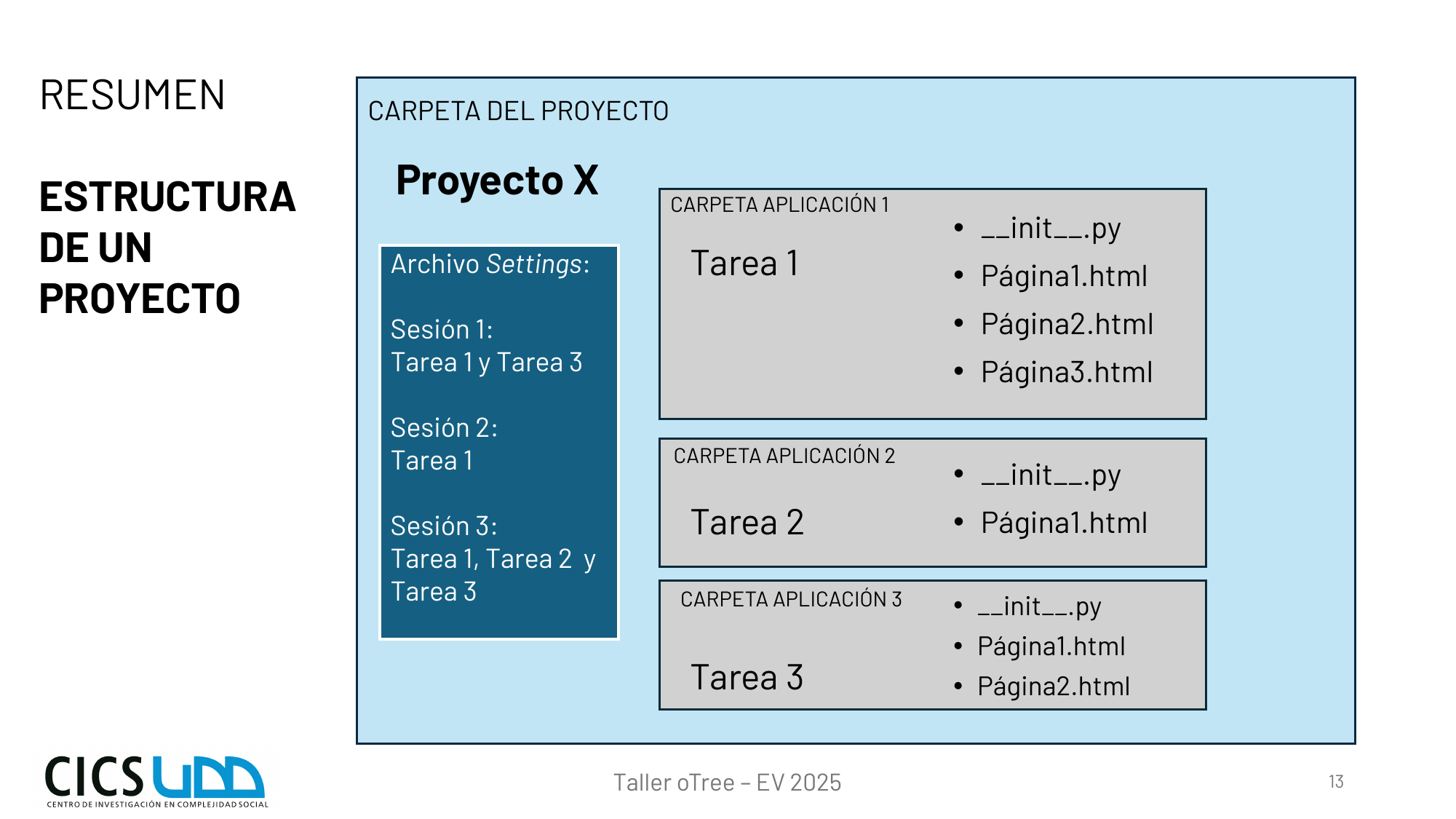

RESUMEN

ESTRUCTURA DE UN PROYECTO

CARPETA DEL PROYECTO
Proyecto X
CARPETA APLICACIÓN 1

__init__.py
Página1.html
Página2.html
Página3.html

Tarea 1

Tarea 2

Tarea 3
Archivo Settings:

Sesión 1:
Tarea 1 y Tarea 3

Sesión 2:
Tarea 1

Sesión 3:
Tarea 1, Tarea 2  y Tarea 3

CARPETA APLICACIÓN 2

__init__.py
Página1.html

CARPETA APLICACIÓN 3

__init__.py
Página1.html
Página2.html

Taller oTree – EV 2025
13